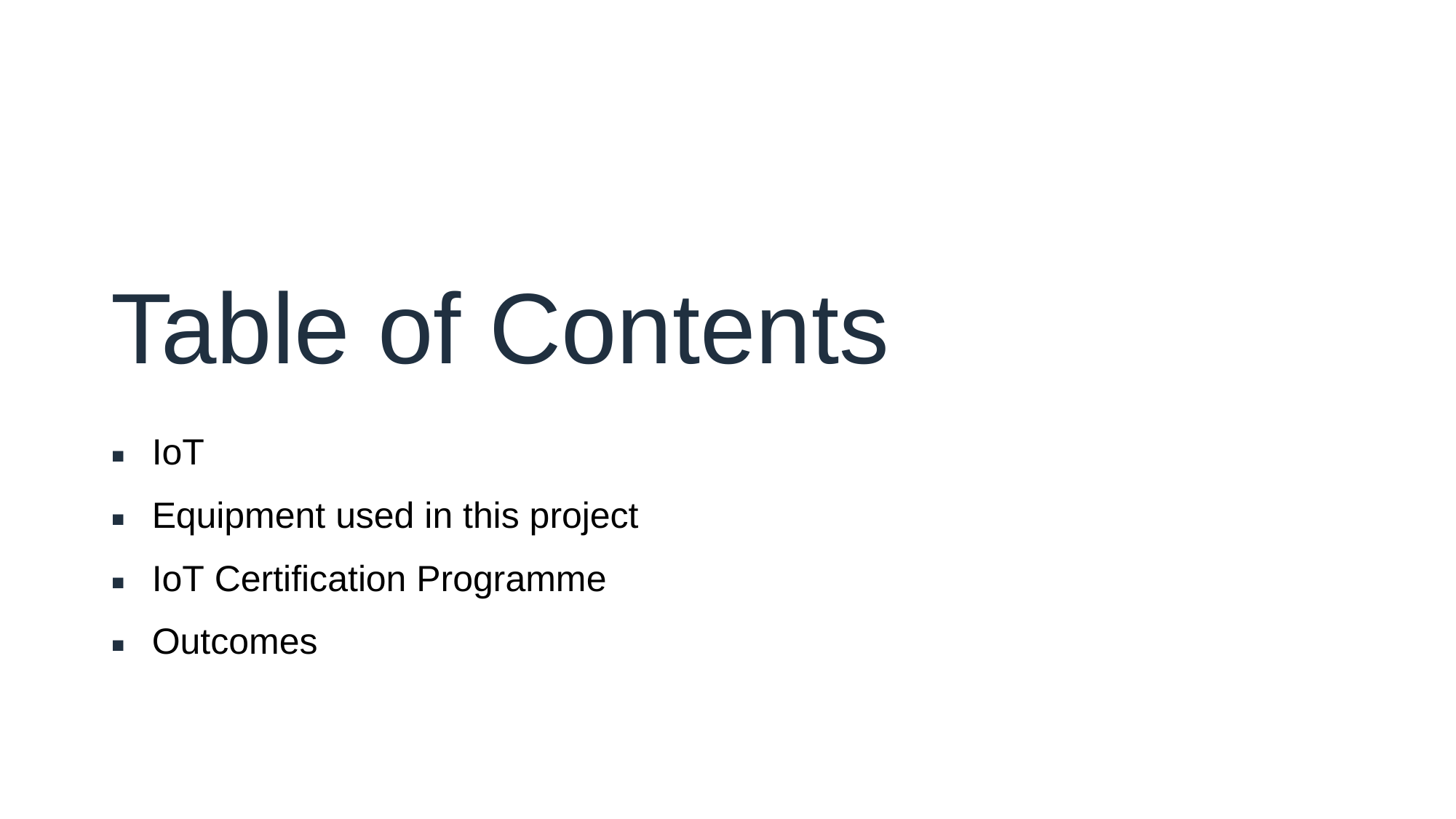

# Table of Contents
IoT
Equipment used in this project
IoT Certification Programme
Outcomes